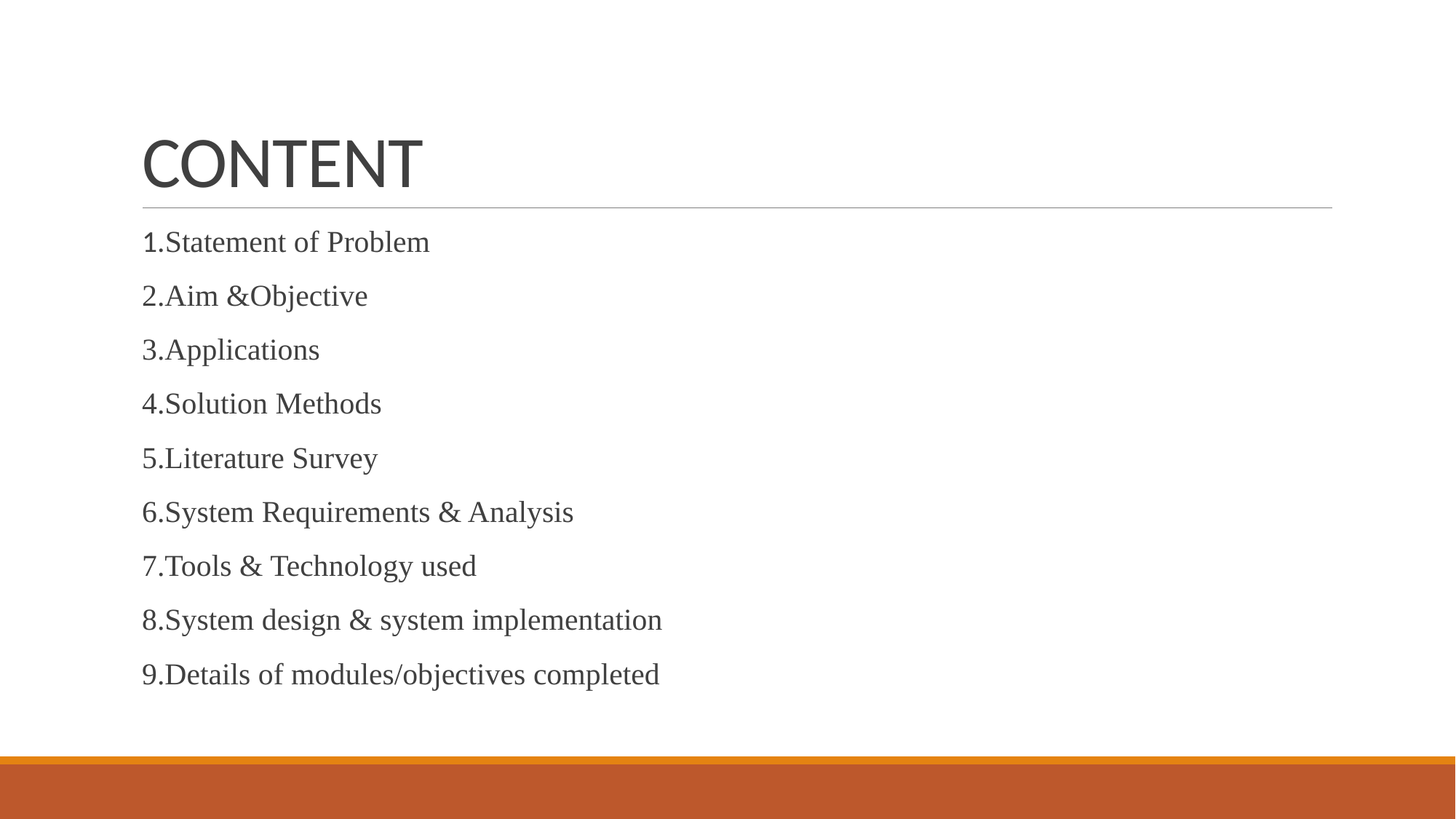

# CONTENT
1.Statement of Problem
2.Aim &Objective
3.Applications
4.Solution Methods
5.Literature Survey
6.System Requirements & Analysis
7.Tools & Technology used
8.System design & system implementation
9.Details of modules/objectives completed